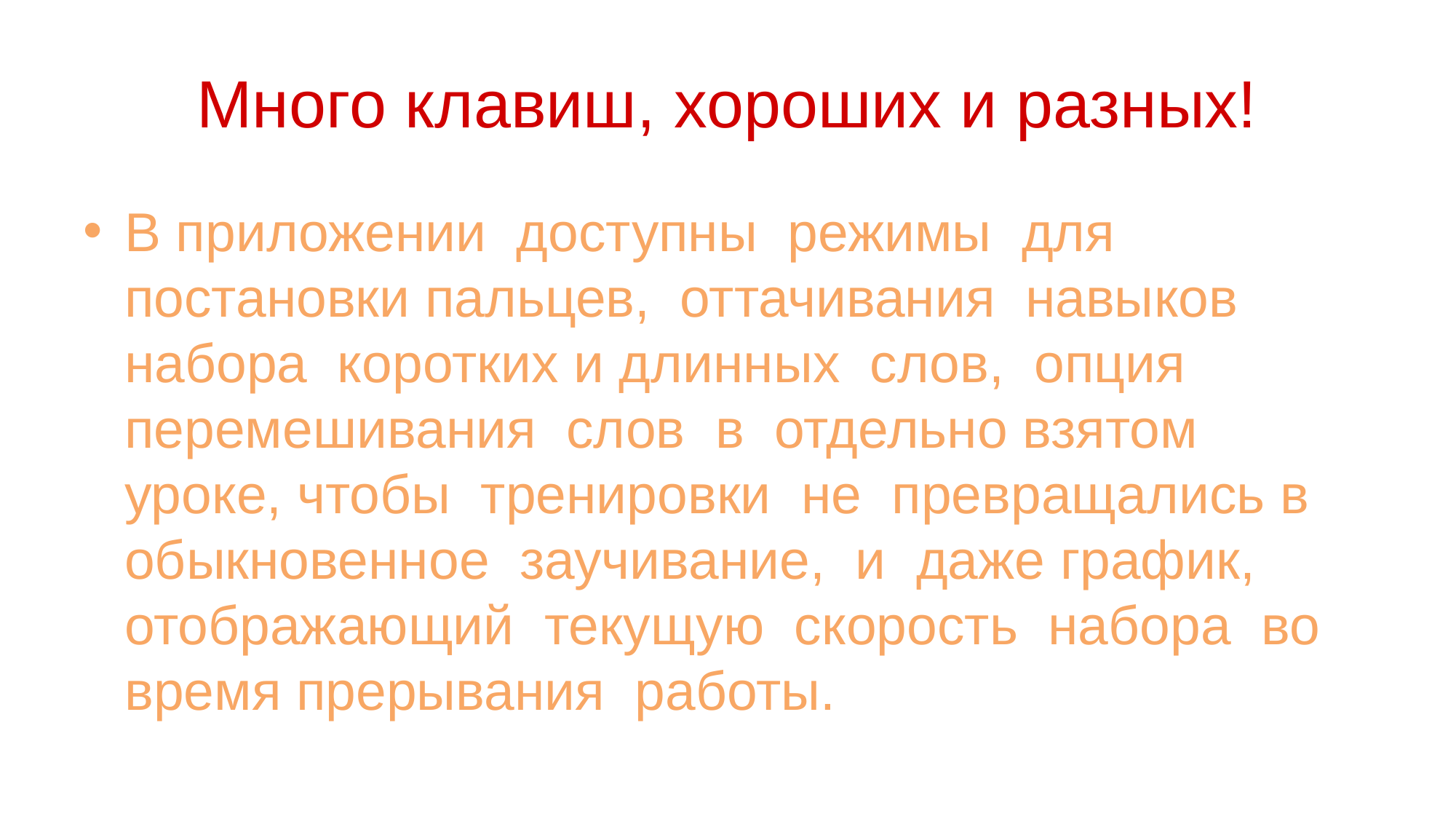

# Много клавиш, хороших и разных!
В приложении  доступны  режимы  для  постановки пальцев,  оттачивания  навыков  набора  коротких и длинных  слов,  опция  перемешивания  слов  в  отдельно взятом  уроке, чтобы  тренировки  не  превращались в обыкновенное  заучивание,  и  даже график, отображающий  текущую  скорость  набора  во  время прерывания  работы.